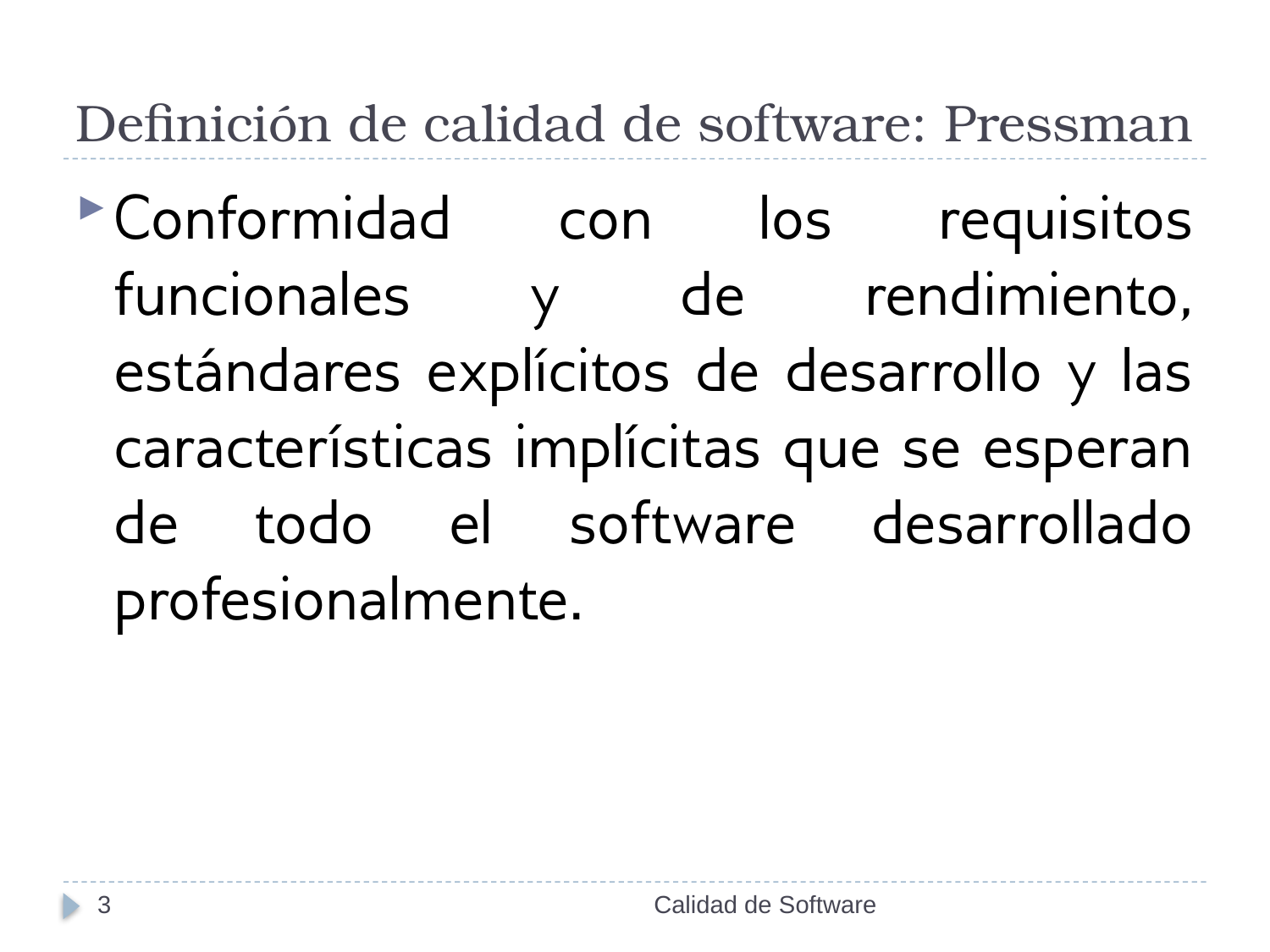

# Definición de calidad de software: Pressman
Conformidad con los requisitos funcionales y de rendimiento, estándares explícitos de desarrollo y las características implícitas que se esperan de todo el software desarrollado profesionalmente.

3
Calidad de Software